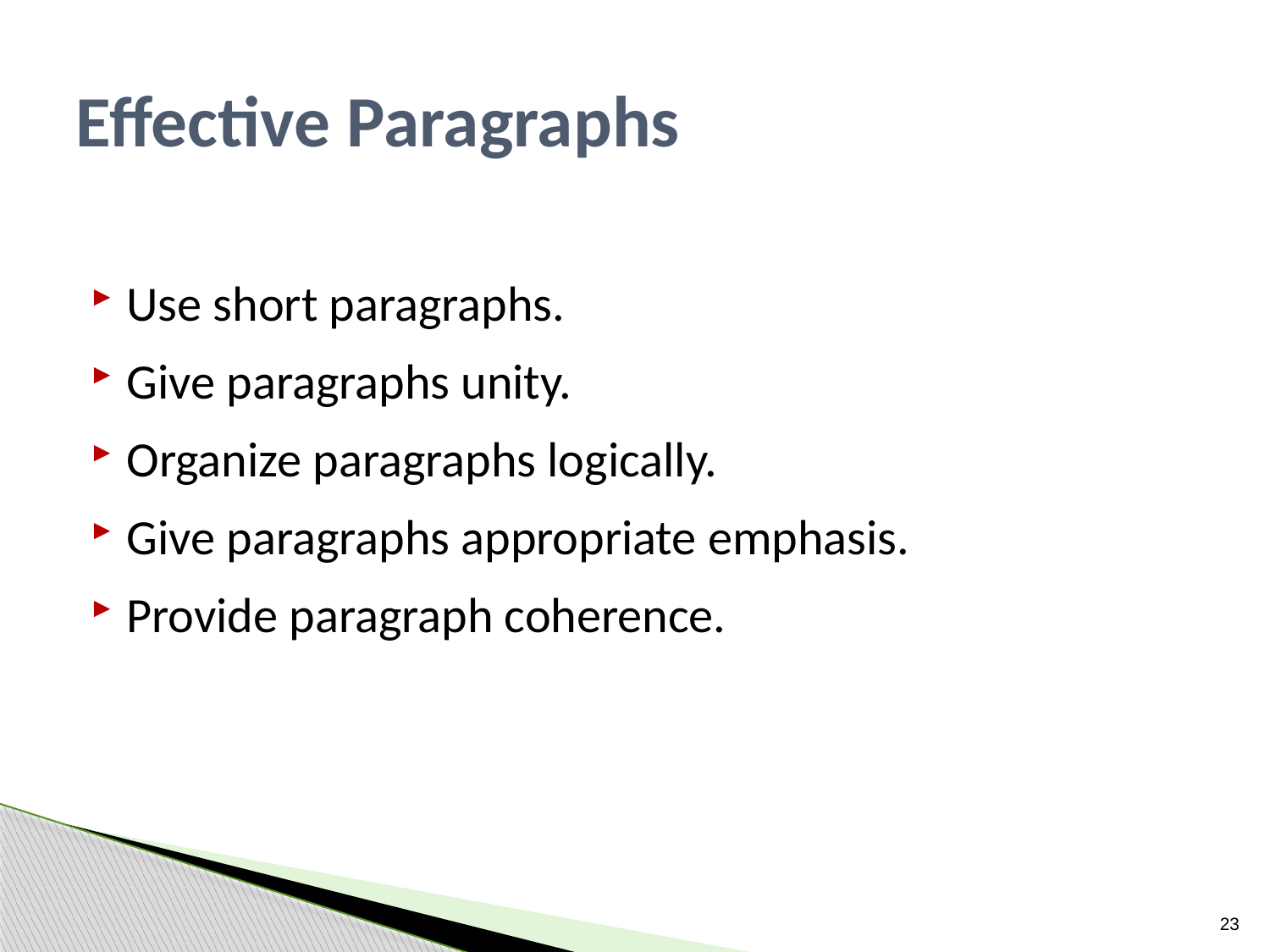

# Effective Paragraphs
Use short paragraphs.
Give paragraphs unity.
Organize paragraphs logically.
Give paragraphs appropriate emphasis.
Provide paragraph coherence.
23